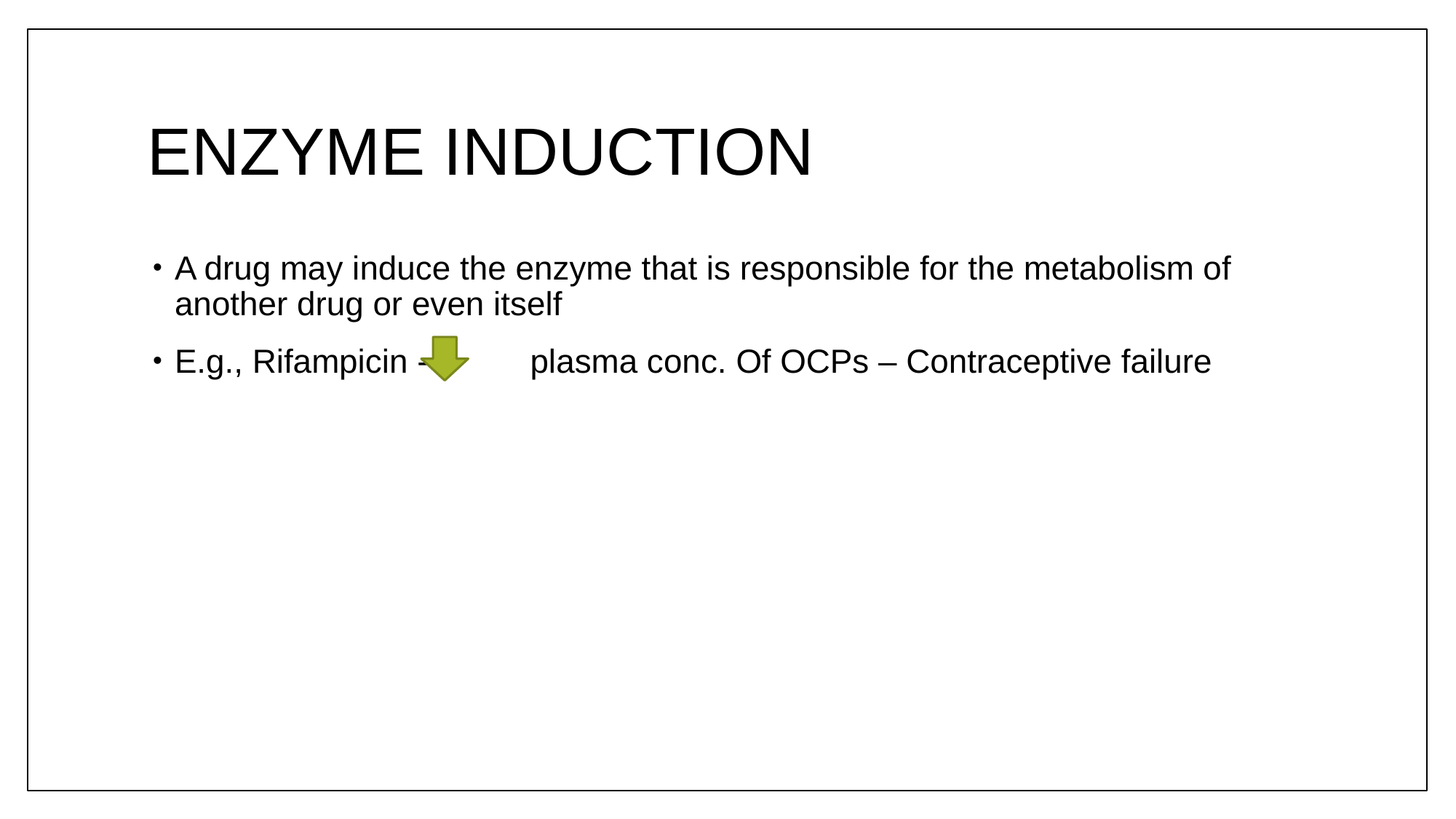

# ENZYME INDUCTION
A drug may induce the enzyme that is responsible for the metabolism of another drug or even itself
E.g., Rifampicin -           plasma conc. Of OCPs – Contraceptive failure